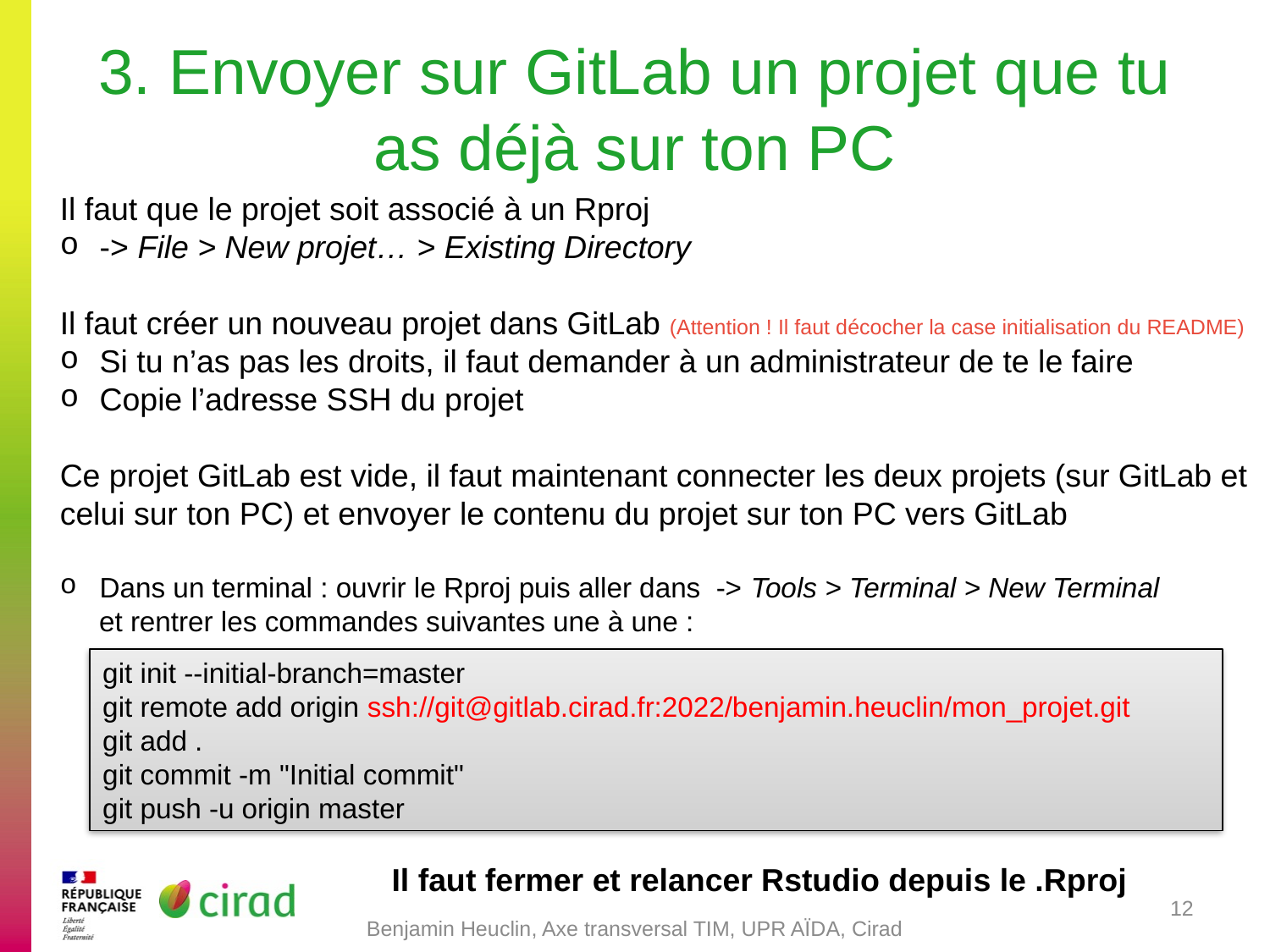

# 3. Envoyer sur GitLab un projet que tu as déjà sur ton PC
Il faut que le projet soit associé à un Rproj
-> File > New projet… > Existing Directory

Il faut créer un nouveau projet dans GitLab (Attention ! Il faut décocher la case initialisation du README)
Si tu n’as pas les droits, il faut demander à un administrateur de te le faire
Copie l’adresse SSH du projet

Ce projet GitLab est vide, il faut maintenant connecter les deux projets (sur GitLab et celui sur ton PC) et envoyer le contenu du projet sur ton PC vers GitLab

Dans un terminal : ouvrir le Rproj puis aller dans  -> Tools > Terminal > New Terminal
     et rentrer les commandes suivantes une à une :

git init --initial-branch=master
git remote add origin ssh://git@gitlab.cirad.fr:2022/benjamin.heuclin/mon_projet.git
git add .
git commit -m "Initial commit"
git push -u origin master
Il faut fermer et relancer Rstudio depuis le .Rproj
12
Benjamin Heuclin, Axe transversal TIM, UPR AÏDA, Cirad